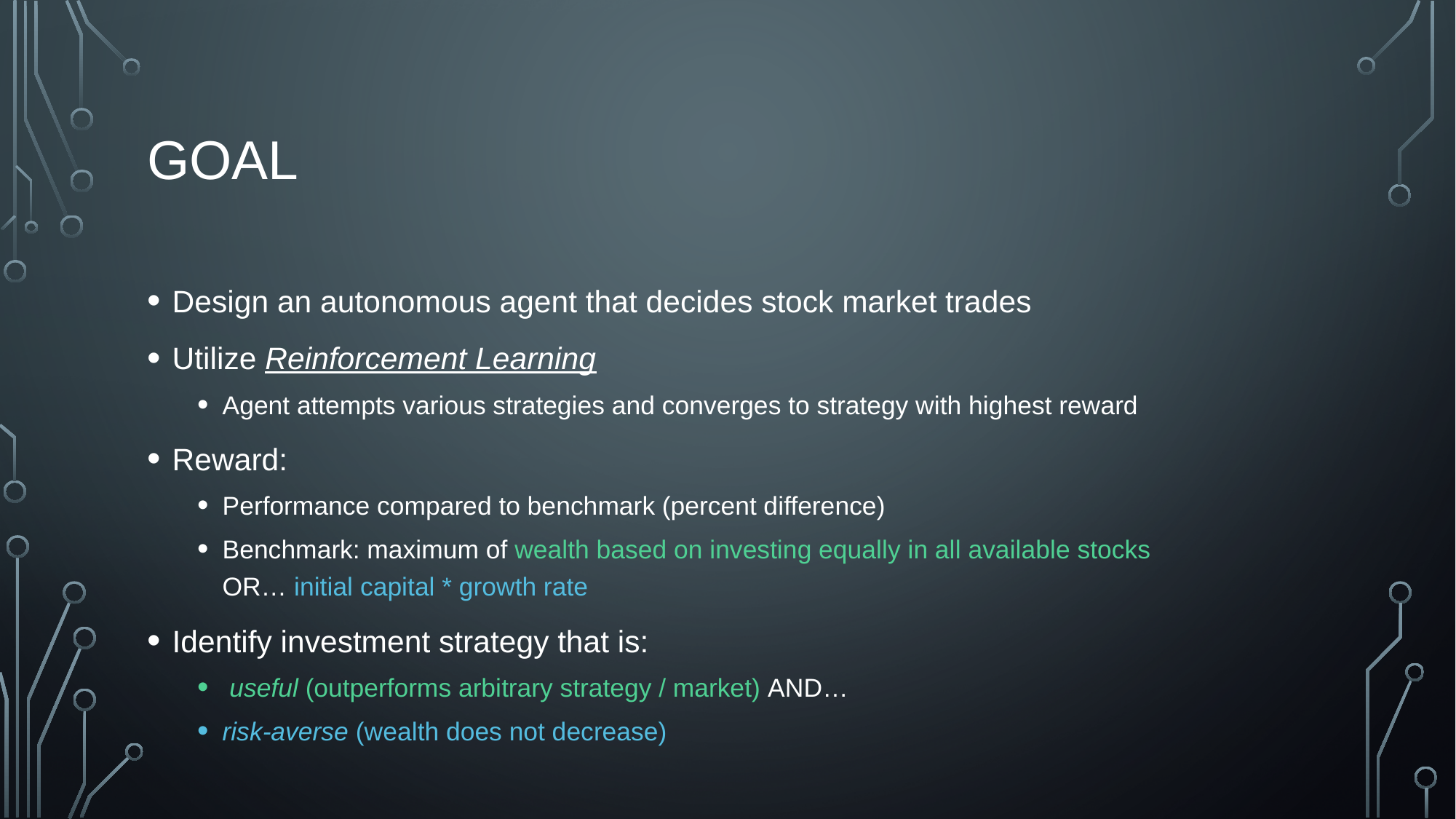

# Goal
Design an autonomous agent that decides stock market trades
Utilize Reinforcement Learning
Agent attempts various strategies and converges to strategy with highest reward
Reward:
Performance compared to benchmark (percent difference)
Benchmark: maximum of wealth based on investing equally in all available stocks OR… initial capital * growth rate
Identify investment strategy that is:
 useful (outperforms arbitrary strategy / market) AND…
risk-averse (wealth does not decrease)